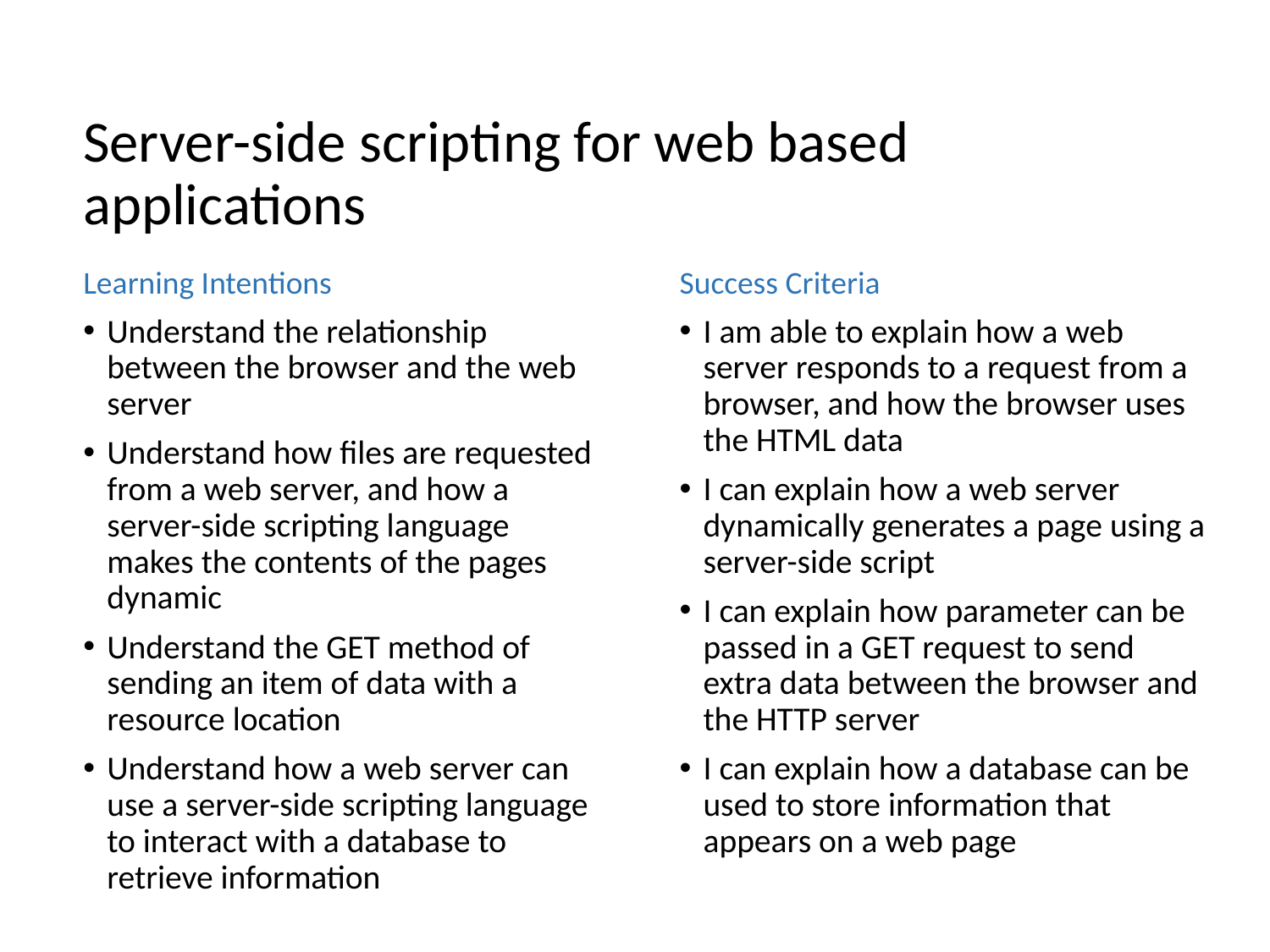

# Server-side scripting for web based applications
Learning Intentions
Understand the relationship between the browser and the web server
Understand how files are requested from a web server, and how a server-side scripting language makes the contents of the pages dynamic
Understand the GET method of sending an item of data with a resource location
Understand how a web server can use a server-side scripting language to interact with a database to retrieve information
Success Criteria
I am able to explain how a web server responds to a request from a browser, and how the browser uses the HTML data
I can explain how a web server dynamically generates a page using a server-side script
I can explain how parameter can be passed in a GET request to send extra data between the browser and the HTTP server
I can explain how a database can be used to store information that appears on a web page